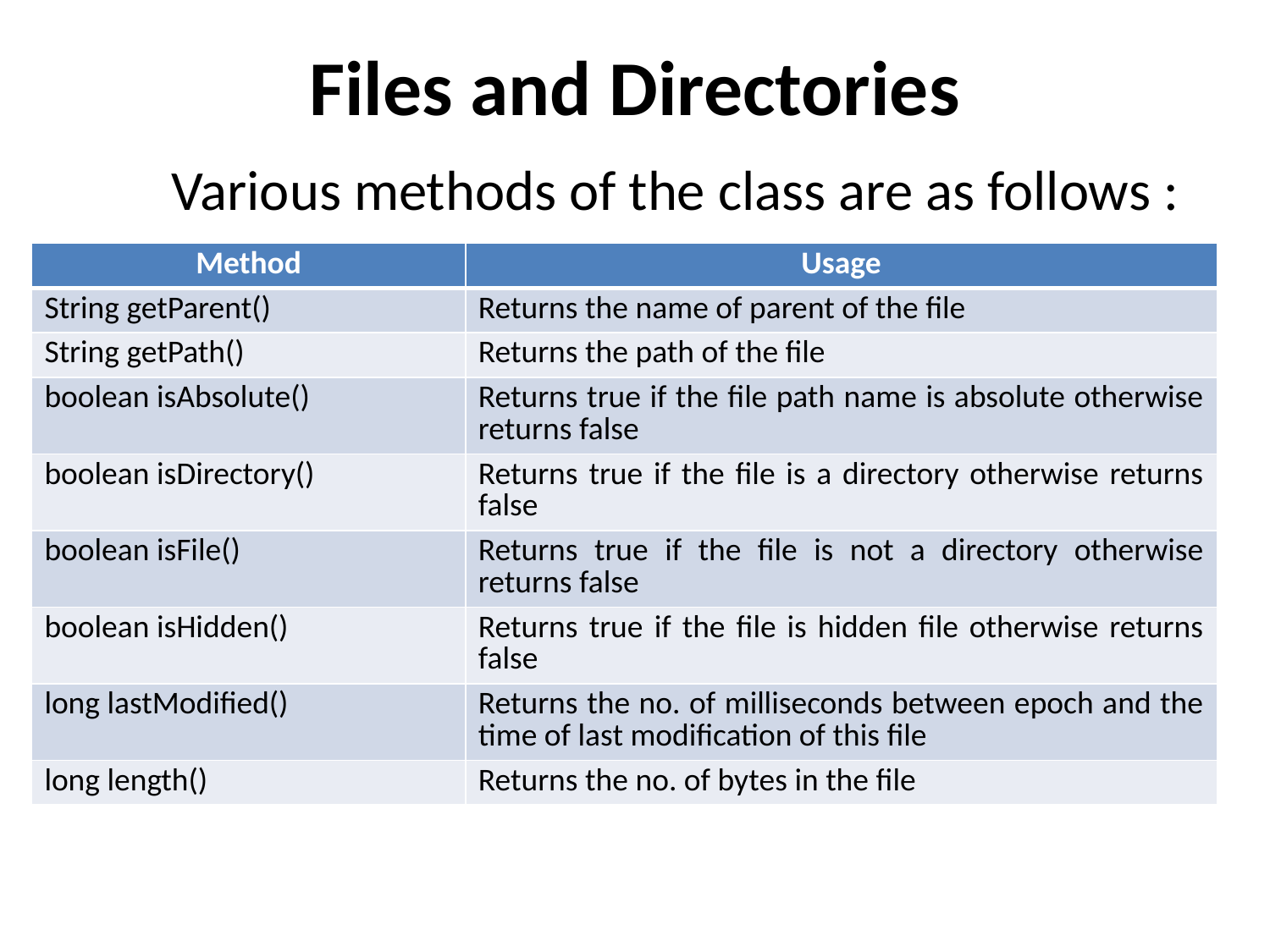

# Files and Directories
	Various methods of the class are as follows :
| Method | Usage |
| --- | --- |
| String getParent() | Returns the name of parent of the file |
| String getPath() | Returns the path of the file |
| boolean isAbsolute() | Returns true if the file path name is absolute otherwise returns false |
| boolean isDirectory() | Returns true if the file is a directory otherwise returns false |
| boolean isFile() | Returns true if the file is not a directory otherwise returns false |
| boolean isHidden() | Returns true if the file is hidden file otherwise returns false |
| long lastModified() | Returns the no. of milliseconds between epoch and the time of last modification of this file |
| long length() | Returns the no. of bytes in the file |